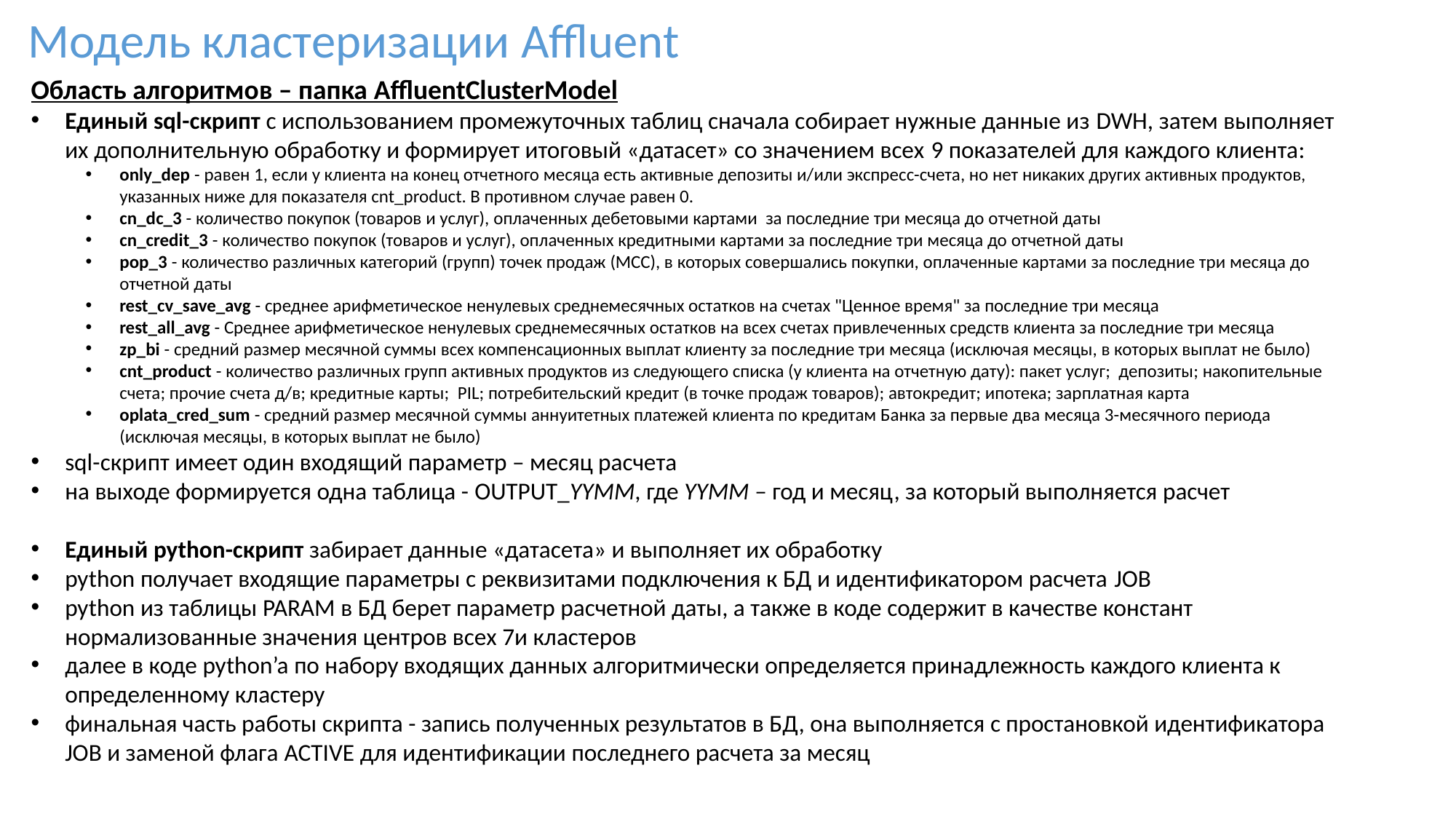

Модель кластеризации Affluent
Область алгоритмов – папка AffluentClusterModel
Единый sql-скрипт с использованием промежуточных таблиц сначала собирает нужные данные из DWH, затем выполняет их дополнительную обработку и формирует итоговый «датасет» со значением всех 9 показателей для каждого клиента:
only_dep - равен 1, если у клиента на конец отчетного месяца есть активные депозиты и/или экспресс-счета, но нет никаких других активных продуктов, указанных ниже для показателя cnt_product. В противном случае равен 0.
cn_dc_3 - количество покупок (товаров и услуг), оплаченных дебетовыми картами  за последние три месяца до отчетной даты
cn_credit_3 - количество покупок (товаров и услуг), оплаченных кредитными картами за последние три месяца до отчетной даты
pop_3 - количество различных категорий (групп) точек продаж (МСС), в которых совершались покупки, оплаченные картами за последние три месяца до отчетной даты
rest_cv_save_avg - среднее арифметическое ненулевых среднемесячных остатков на счетах "Ценное время" за последние три месяца
rest_all_avg - Среднее арифметическое ненулевых среднемесячных остатков на всех счетах привлеченных средств клиента за последние три месяца
zp_bi - средний размер месячной суммы всех компенсационных выплат клиенту за последние три месяца (исключая месяцы, в которых выплат не было)
cnt_product - количество различных групп активных продуктов из следующего списка (у клиента на отчетную дату): пакет услуг;  депозиты; накопительные счета; прочие счета д/в; кредитные карты;  PIL; потребительский кредит (в точке продаж товаров); автокредит; ипотека; зарплатная карта
oplata_cred_sum - средний размер месячной суммы аннуитетных платежей клиента по кредитам Банка за первые два месяца 3-месячного периода (исключая месяцы, в которых выплат не было)
sql-скрипт имеет один входящий параметр – месяц расчета
на выходе формируется одна таблица - OUTPUT_YYMM, где YYMM – год и месяц, за который выполняется расчет

Единый python-скрипт забирает данные «датасета» и выполняет их обработку
python получает входящие параметры с реквизитами подключения к БД и идентификатором расчета JOB
python из таблицы PARAM в БД берет параметр расчетной даты, а также в коде содержит в качестве констант нормализованные значения центров всех 7и кластеров
далее в коде python’a по набору входящих данных алгоритмически определяется принадлежность каждого клиента к определенному кластеру
финальная часть работы скрипта - запись полученных результатов в БД, она выполняется с простановкой идентификатора JOB и заменой флага ACTIVE для идентификации последнего расчета за месяц